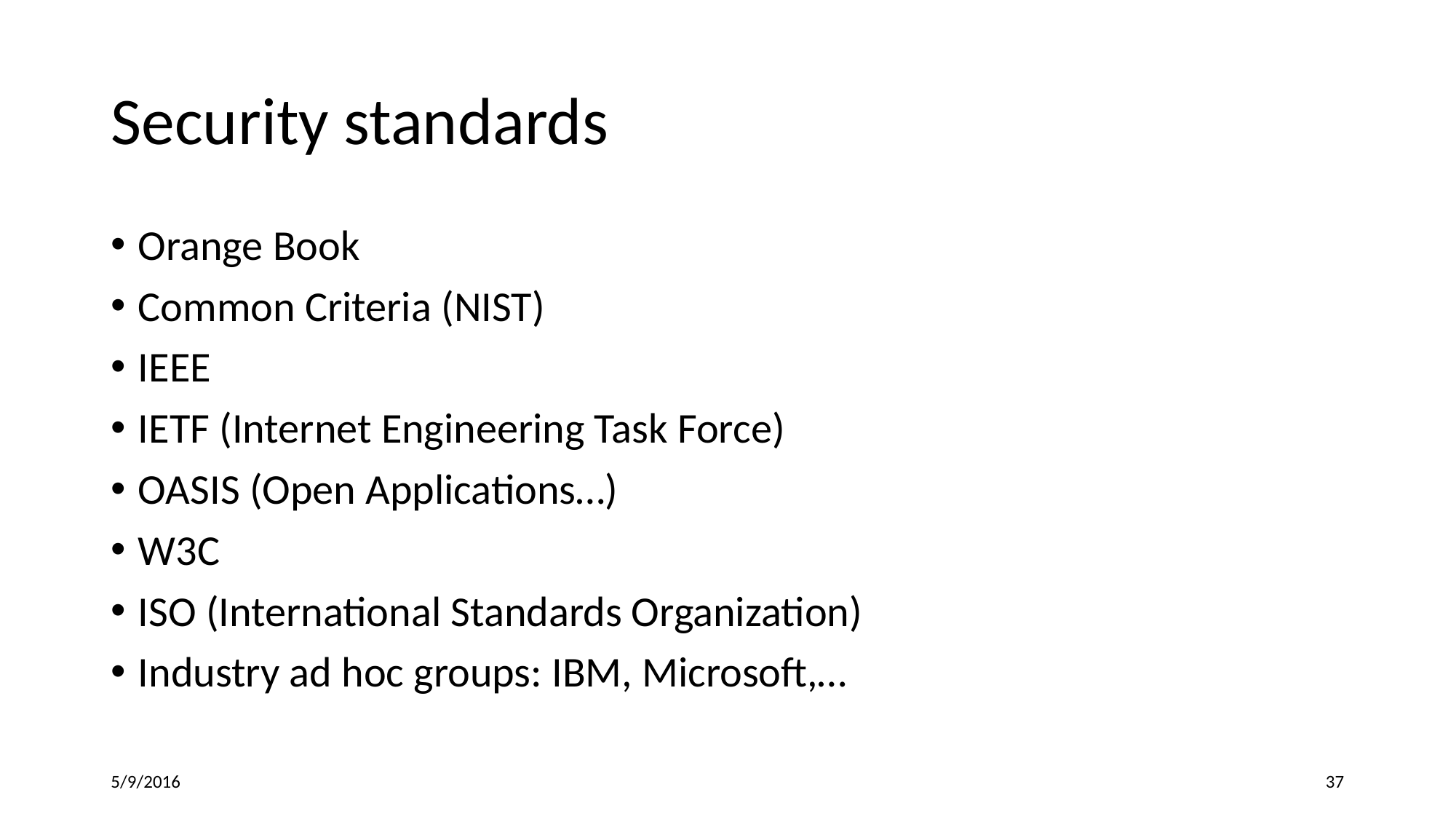

Security standards
Orange Book
Common Criteria (NIST)
IEEE
IETF (Internet Engineering Task Force)
OASIS (Open Applications…)
W3C
ISO (International Standards Organization)
Industry ad hoc groups: IBM, Microsoft,…

5/9/2016
37